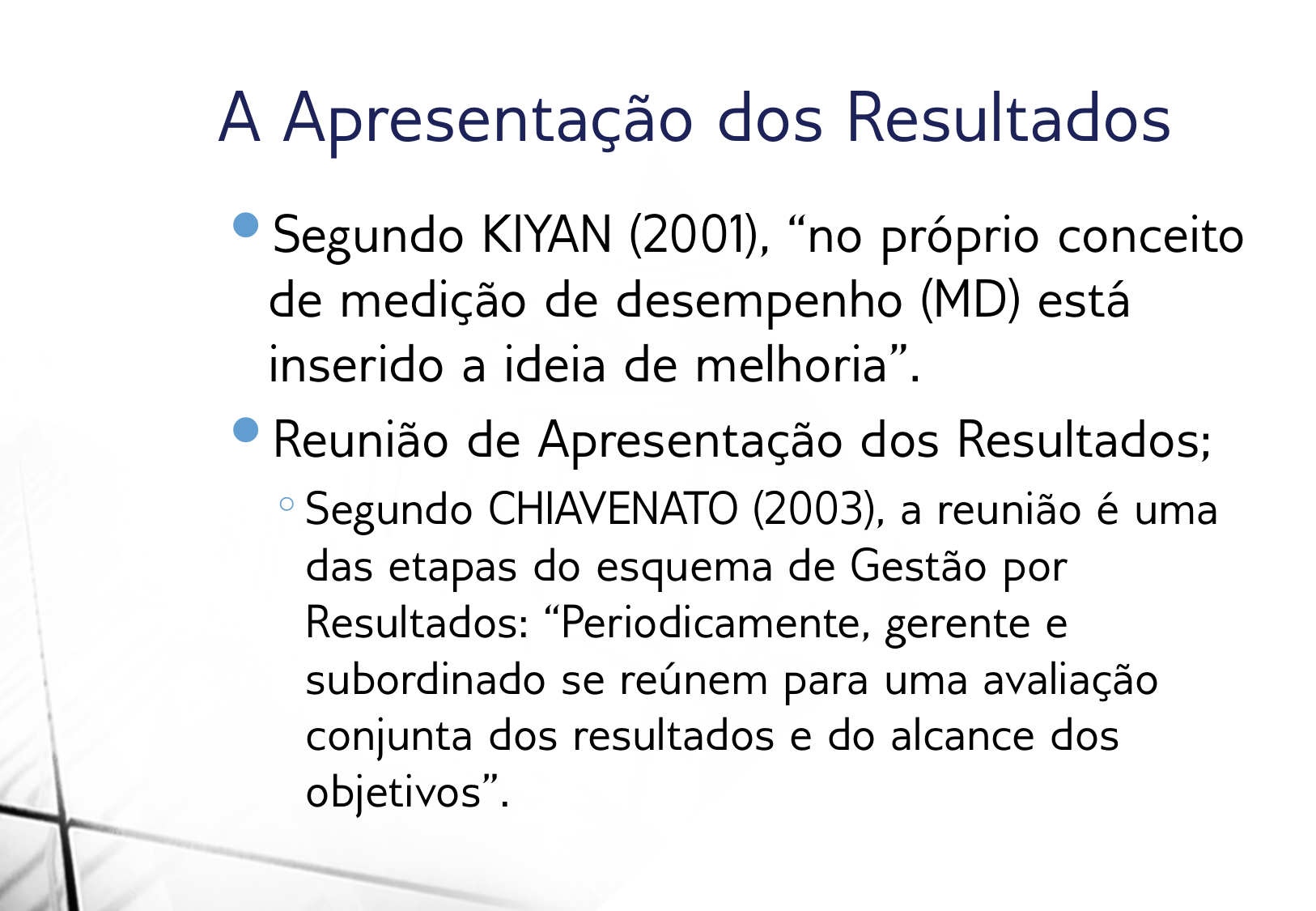

A Apresentação dos Resultados
Segundo KIYAN (2001), “no próprio conceito de medição de desempenho (MD) está inserido a ideia de melhoria”.
Reunião de Apresentação dos Resultados;
Segundo CHIAVENATO (2003), a reunião é uma das etapas do esquema de Gestão por Resultados: “Periodicamente, gerente e subordinado se reúnem para uma avaliação conjunta dos resultados e do alcance dos objetivos”.